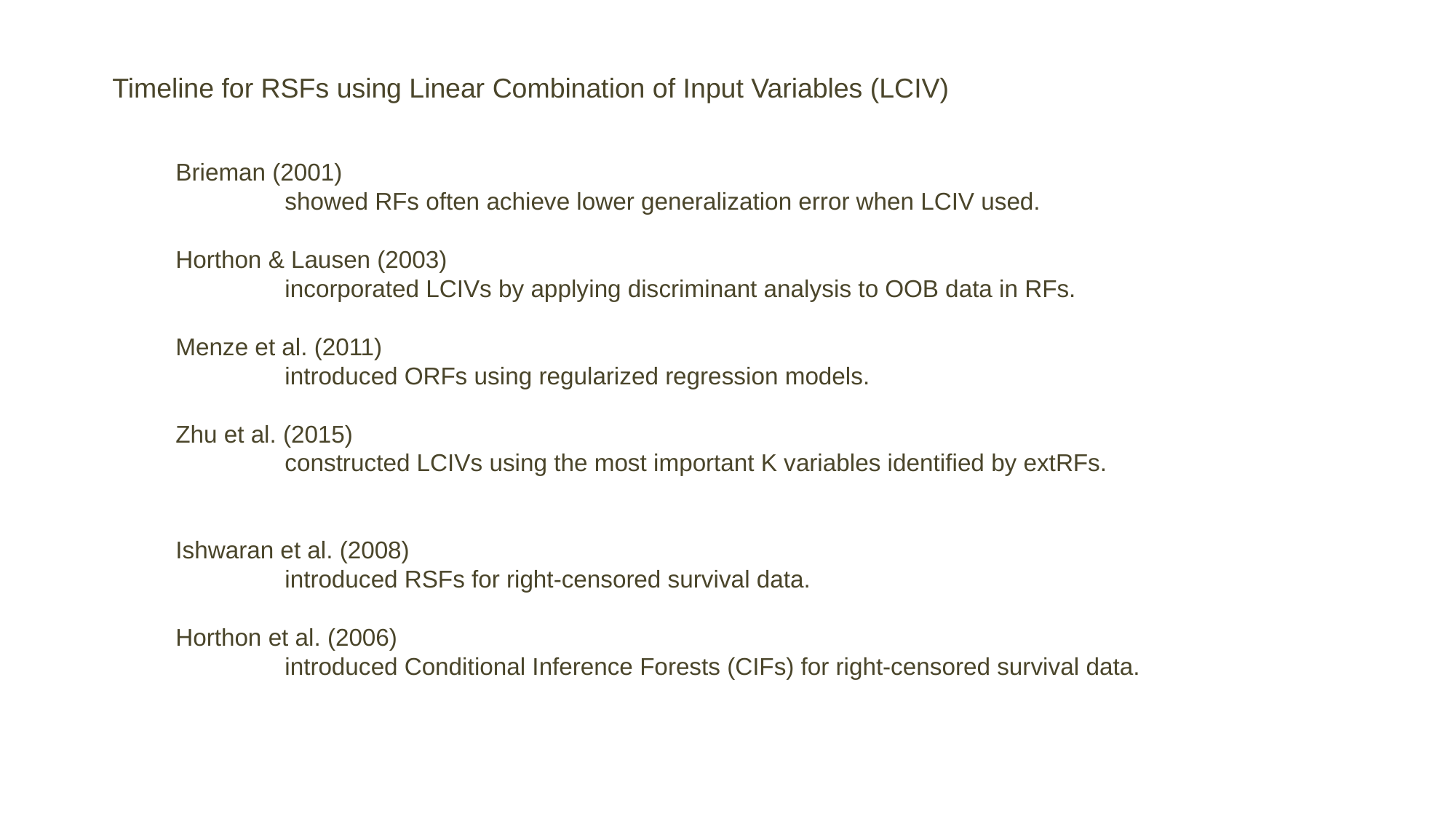

Timeline for RSFs using Linear Combination of Input Variables (LCIV)
Brieman (2001)
	showed RFs often achieve lower generalization error when LCIV used.

Horthon & Lausen (2003)
	incorporated LCIVs by applying discriminant analysis to OOB data in RFs.

Menze et al. (2011)
	introduced ORFs using regularized regression models.

Zhu et al. (2015)
	constructed LCIVs using the most important K variables identified by extRFs.

Ishwaran et al. (2008)
	introduced RSFs for right-censored survival data.

Horthon et al. (2006)
	introduced Conditional Inference Forests (CIFs) for right-censored survival data.